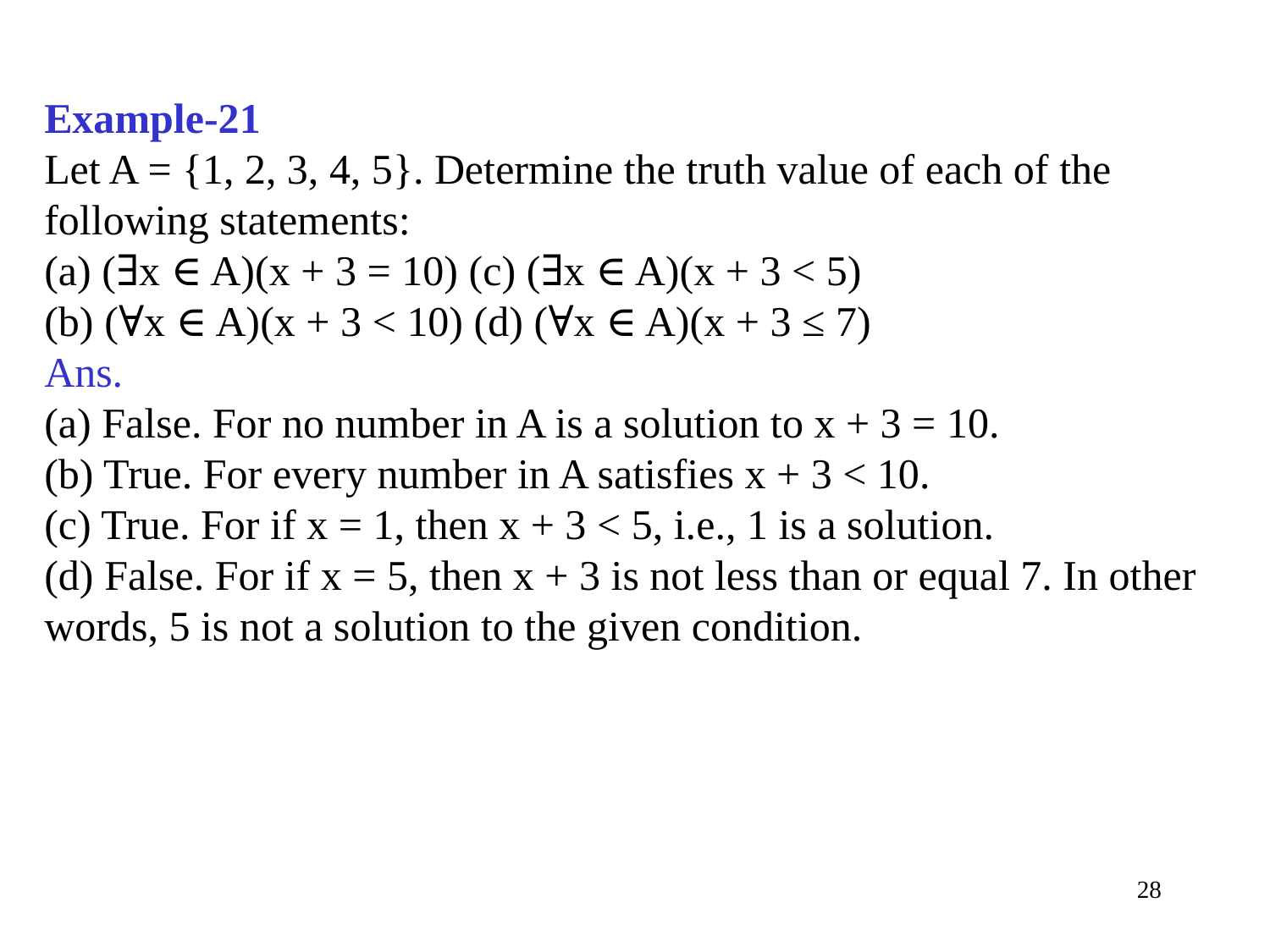

Example-21
Let A = {1, 2, 3, 4, 5}. Determine the truth value of each of the following statements:
(a) (∃x ∈ A)(x + 3 = 10) (c) (∃x ∈ A)(x + 3 < 5)
(b) (∀x ∈ A)(x + 3 < 10) (d) (∀x ∈ A)(x + 3 ≤ 7)
Ans.
(a) False. For no number in A is a solution to x + 3 = 10.
(b) True. For every number in A satisfies x + 3 < 10.
(c) True. For if x = 1, then x + 3 < 5, i.e., 1 is a solution.
(d) False. For if x = 5, then x + 3 is not less than or equal 7. In other words, 5 is not a solution to the given condition.
28